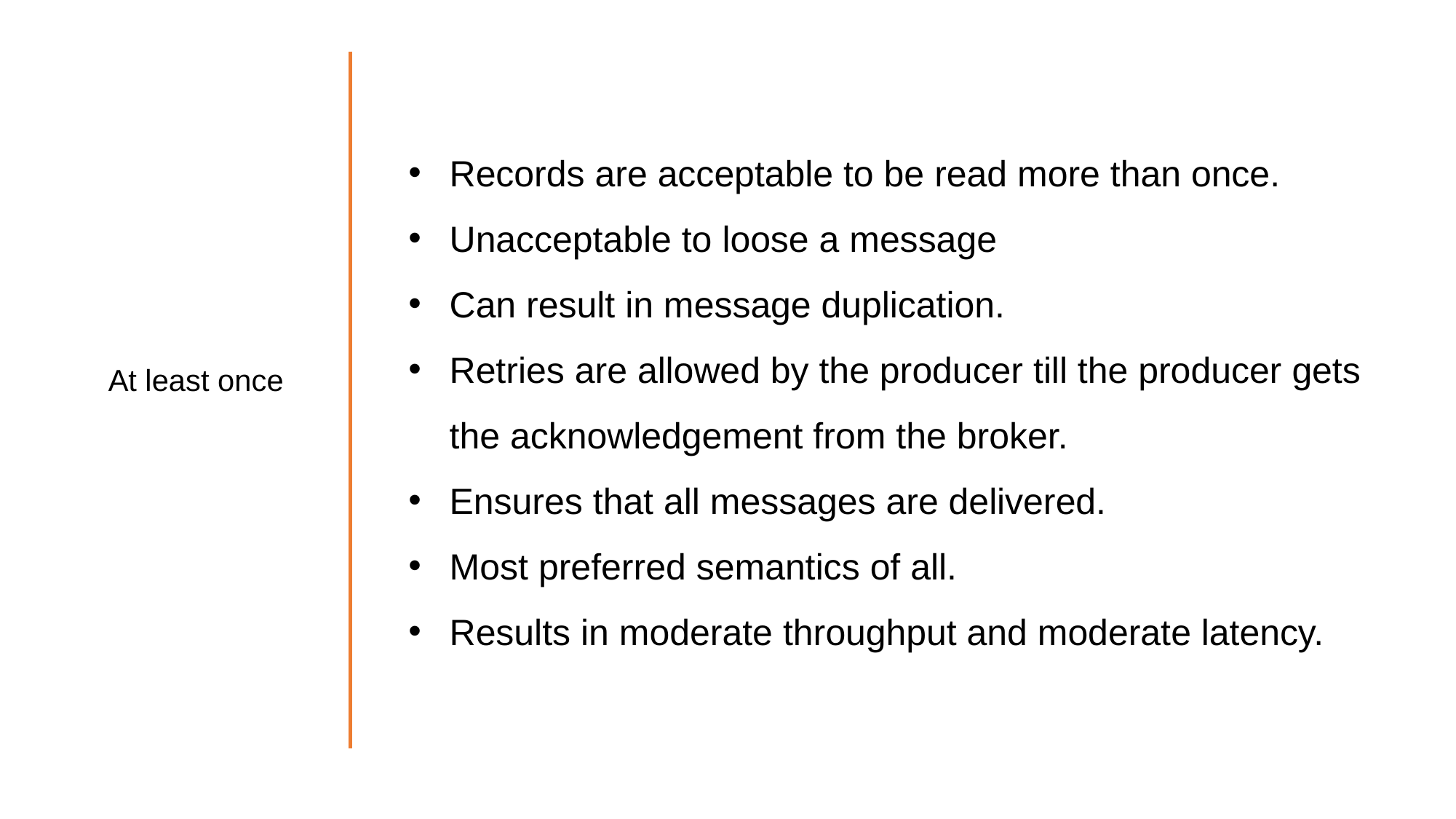

Records are acceptable to be read more than once.
Unacceptable to loose a message
Can result in message duplication.
Retries are allowed by the producer till the producer gets the acknowledgement from the broker.
Ensures that all messages are delivered.
Most preferred semantics of all.
Results in moderate throughput and moderate latency.
At least once